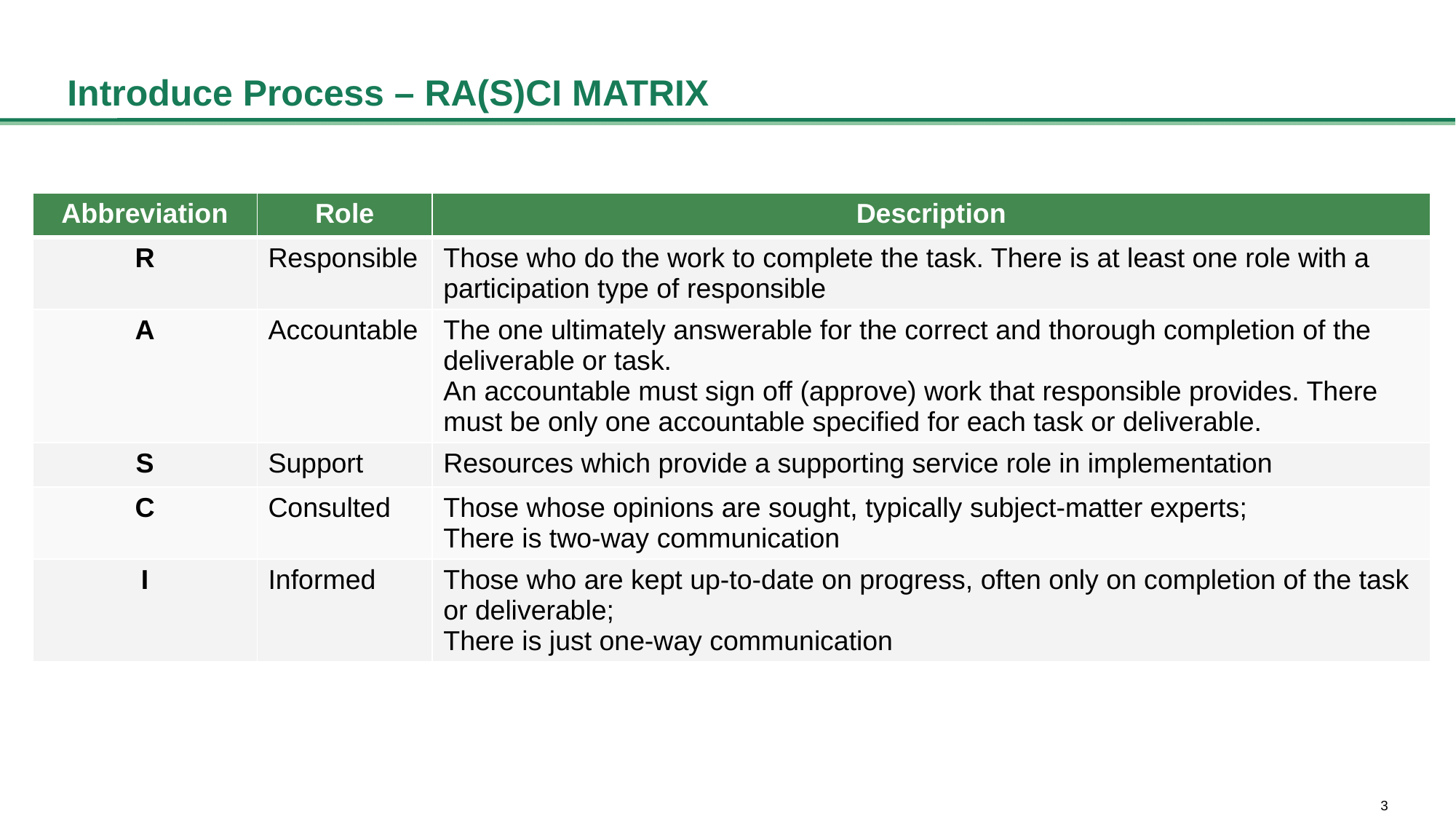

# Introduce Process – RA(S)CI MATRIX
| Abbreviation | Role | Description |
| --- | --- | --- |
| R | Responsible | Those who do the work to complete the task. There is at least one role with a participation type of responsible |
| A | Accountable | The one ultimately answerable for the correct and thorough completion of the deliverable or task. An accountable must sign off (approve) work that responsible provides. There must be only one accountable specified for each task or deliverable. |
| S | Support | Resources which provide a supporting service role in implementation |
| C | Consulted | Those whose opinions are sought, typically subject-matter experts; There is two-way communication |
| I | Informed | Those who are kept up-to-date on progress, often only on completion of the task or deliverable; There is just one-way communication |